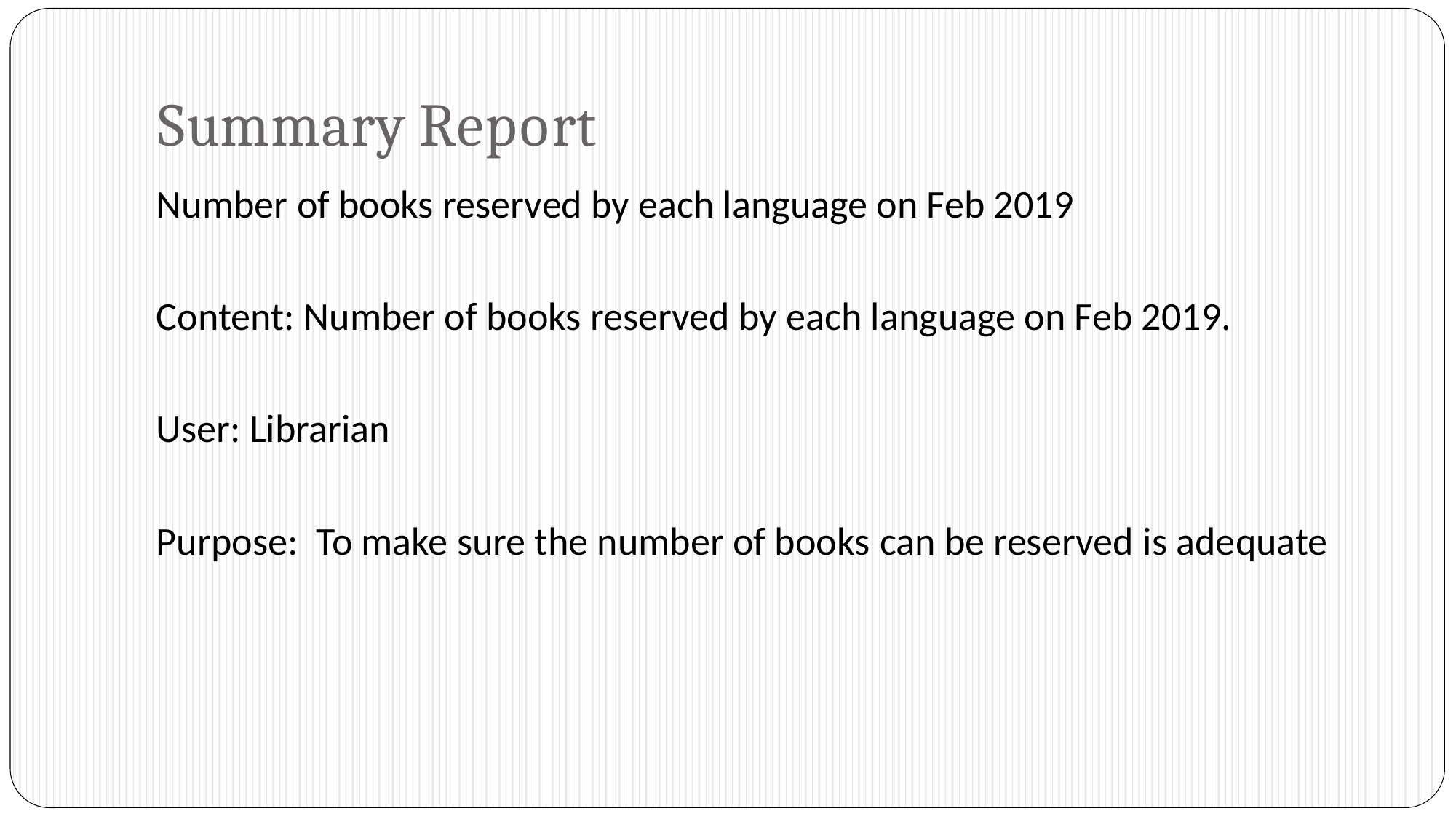

# Summary Report
Number of books reserved by each language on Feb 2019

Content: Number of books reserved by each language on Feb 2019.

User: Librarian

Purpose:  To make sure the number of books can be reserved is adequate